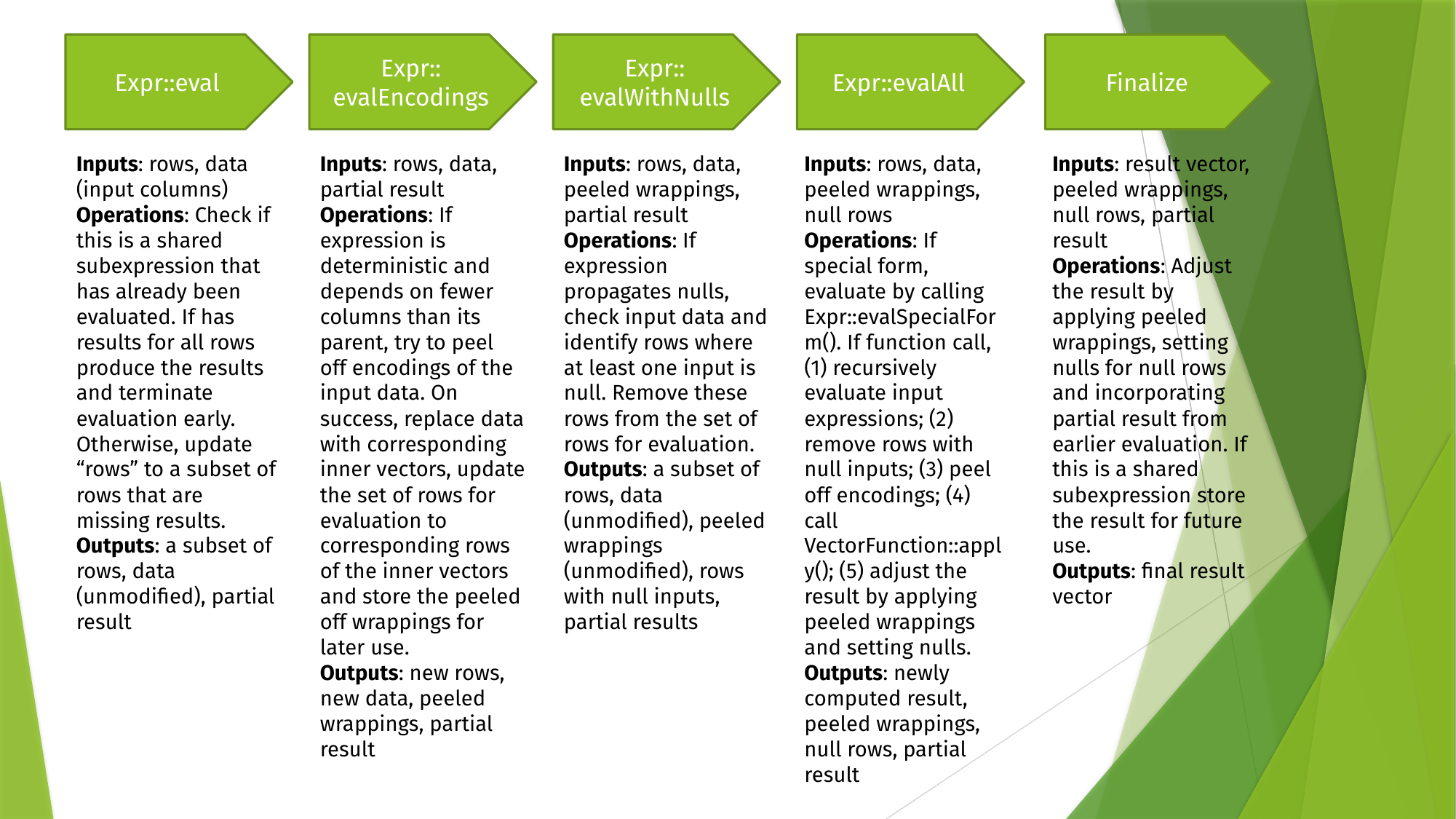

Expr::eval
Expr::
evalEncodings
Expr::
evalWithNulls
Expr::evalAll
Finalize
Inputs: rows, data (input columns)
Operations: Check if this is a shared subexpression that has already been evaluated. If has results for all rows produce the results and terminate evaluation early. Otherwise, update “rows” to a subset of rows that are missing results.
Outputs: a subset of rows, data (unmodified), partial result
Inputs: rows, data, partial result
Operations: If expression is deterministic and depends on fewer columns than its parent, try to peel off encodings of the input data. On success, replace data with corresponding inner vectors, update the set of rows for evaluation to corresponding rows of the inner vectors and store the peeled off wrappings for later use.
Outputs: new rows, new data, peeled wrappings, partial result
Inputs: rows, data, peeled wrappings, partial result
Operations: If expression propagates nulls, check input data and identify rows where at least one input is null. Remove these rows from the set of rows for evaluation.
Outputs: a subset of rows, data (unmodified), peeled wrappings (unmodified), rows with null inputs, partial results
Inputs: rows, data, peeled wrappings, null rows
Operations: If special form, evaluate by calling Expr::evalSpecialForm(). If function call, (1) recursively evaluate input expressions; (2) remove rows with null inputs; (3) peel off encodings; (4) call VectorFunction::apply(); (5) adjust the result by applying peeled wrappings and setting nulls.
Outputs: newly computed result, peeled wrappings, null rows, partial result
Inputs: result vector, peeled wrappings, null rows, partial result
Operations: Adjust the result by applying peeled wrappings, setting nulls for null rows and incorporating partial result from earlier evaluation. If this is a shared subexpression store the result for future use.
Outputs: final result vector